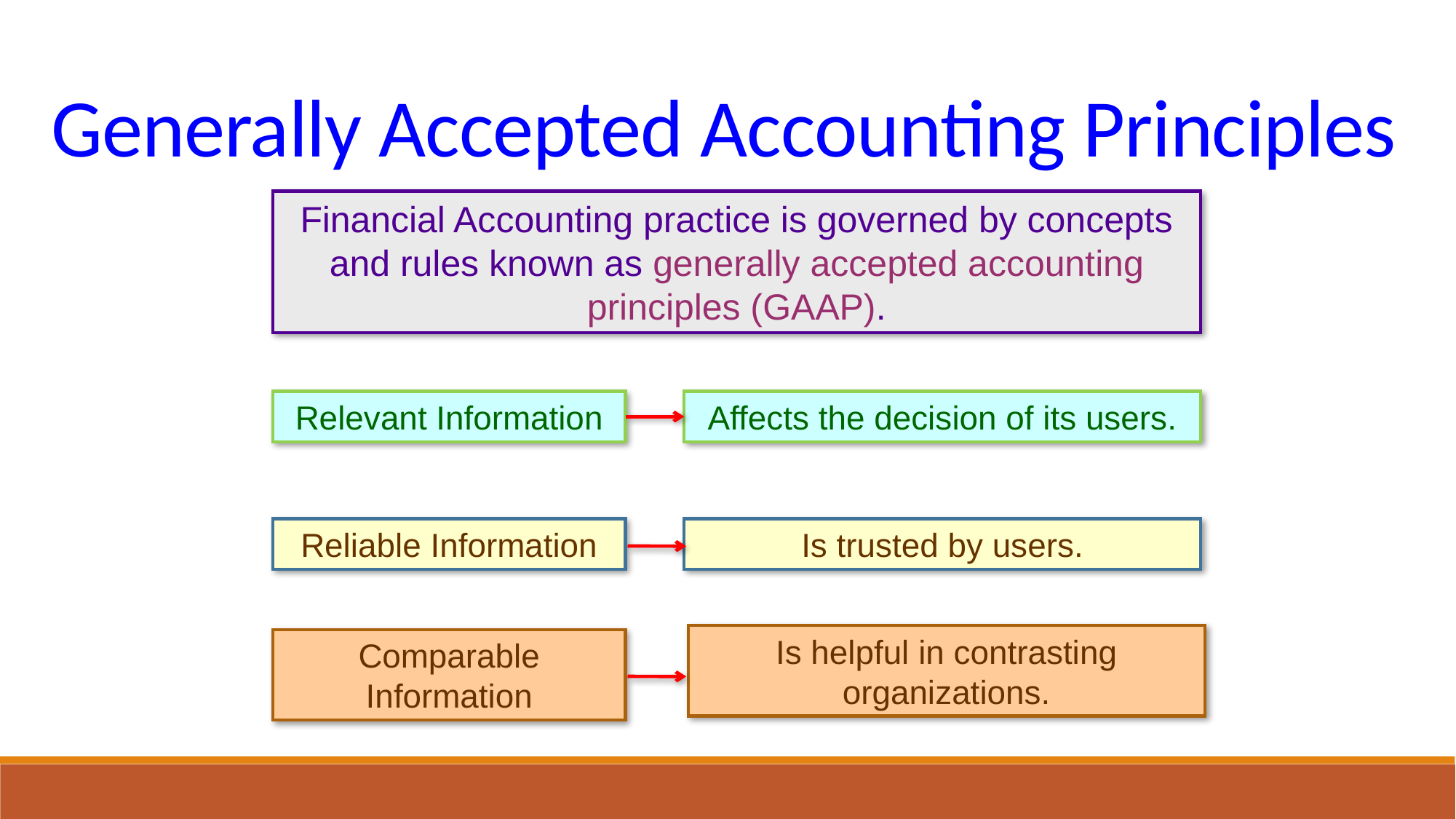

Generally Accepted Accounting Principles
Financial Accounting practice is governed by concepts and rules known as generally accepted accounting principles (GAAP).
Relevant Information
Affects the decision of its users.
Reliable Information
Is trusted by users.
Is helpful in contrasting organizations.
Comparable Information